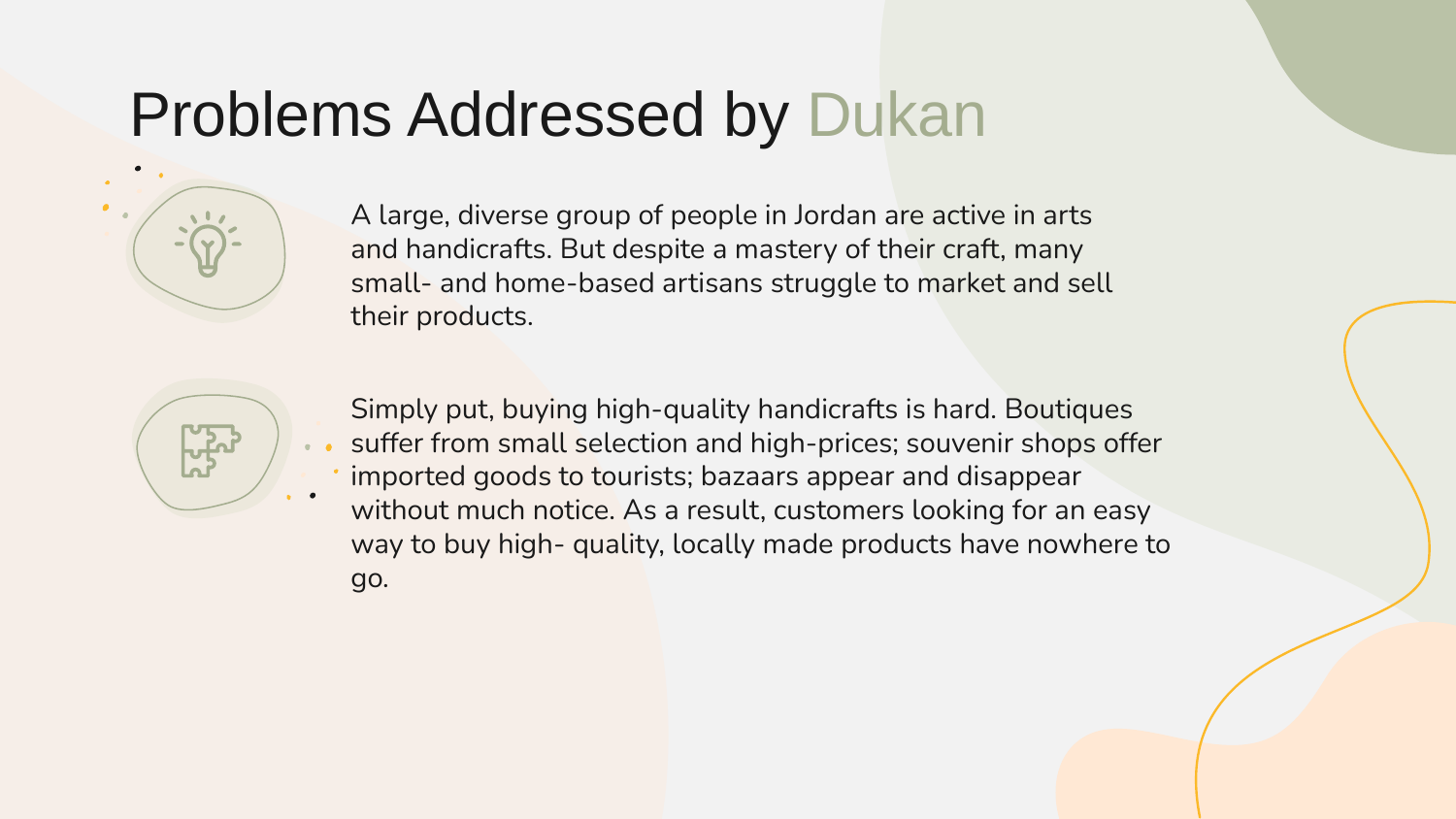

# Problems Addressed by Dukan

A large, diverse group of people in Jordan are active in arts and handicrafts. But despite a mastery of their craft, many small- and home-based artisans struggle to market and sell their products.

Simply put, buying high-quality handicrafts is hard. Boutiques suffer from small selection and high-prices; souvenir shops offer imported goods to tourists; bazaars appear and disappear without much notice. As a result, customers looking for an easy way to buy high- quality, locally made products have nowhere to go.